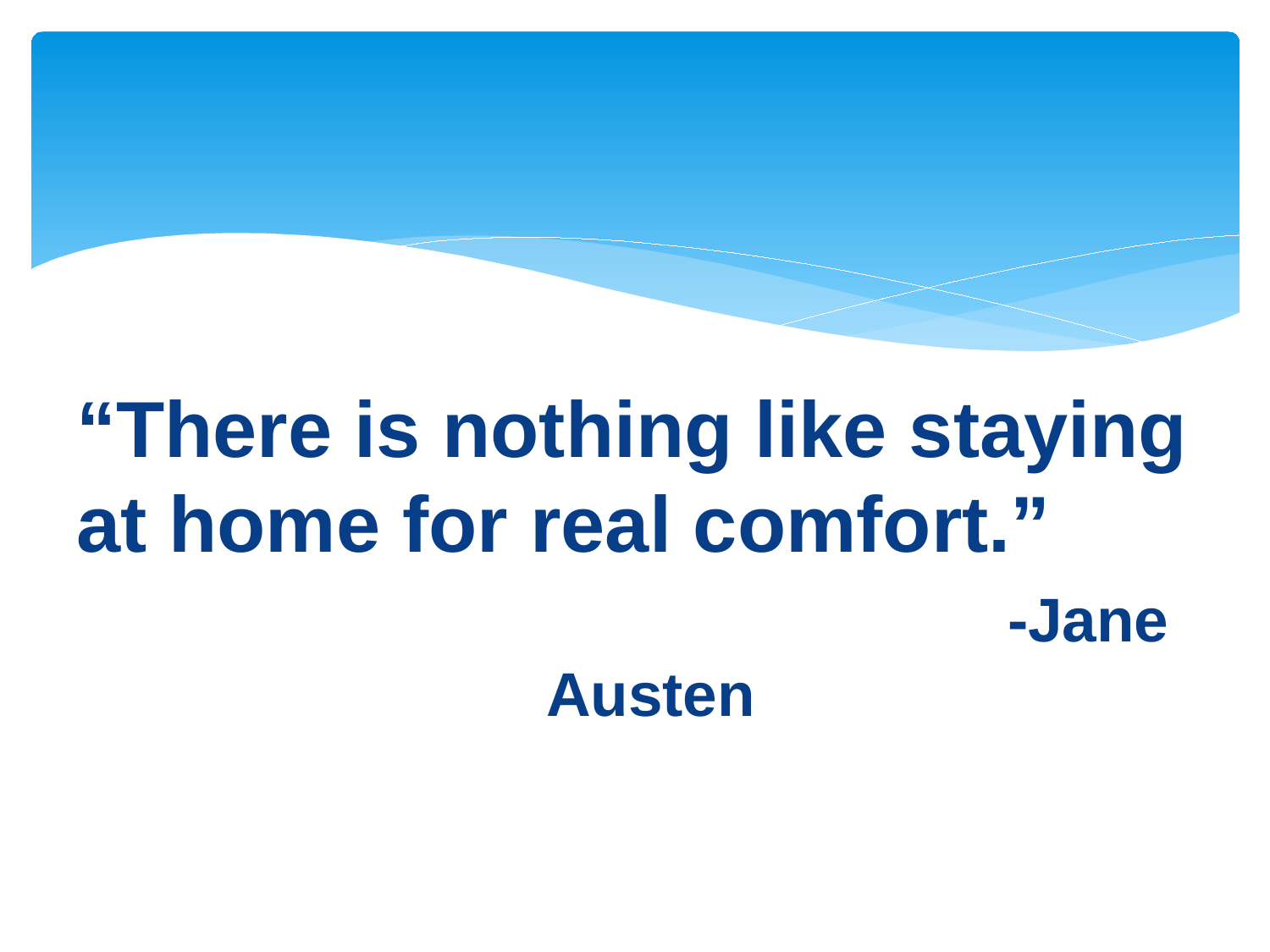

#
“There is nothing like staying at home for real comfort.”
                                                   -Jane Austen